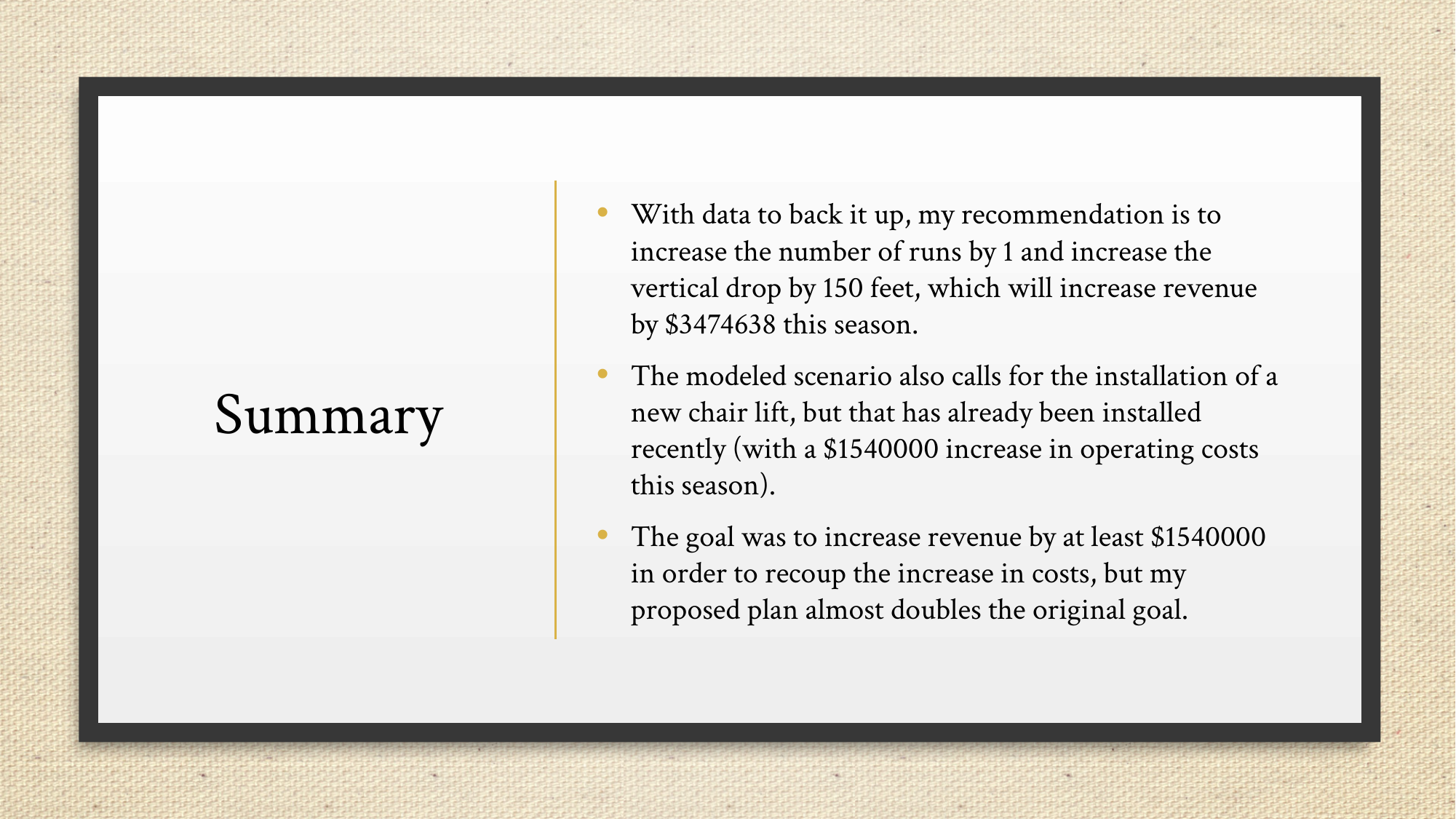

# Summary
With data to back it up, my recommendation is to increase the number of runs by 1 and increase the vertical drop by 150 feet, which will increase revenue by $3474638 this season.
The modeled scenario also calls for the installation of a new chair lift, but that has already been installed recently (with a $1540000 increase in operating costs this season).
The goal was to increase revenue by at least $1540000 in order to recoup the increase in costs, but my proposed plan almost doubles the original goal.